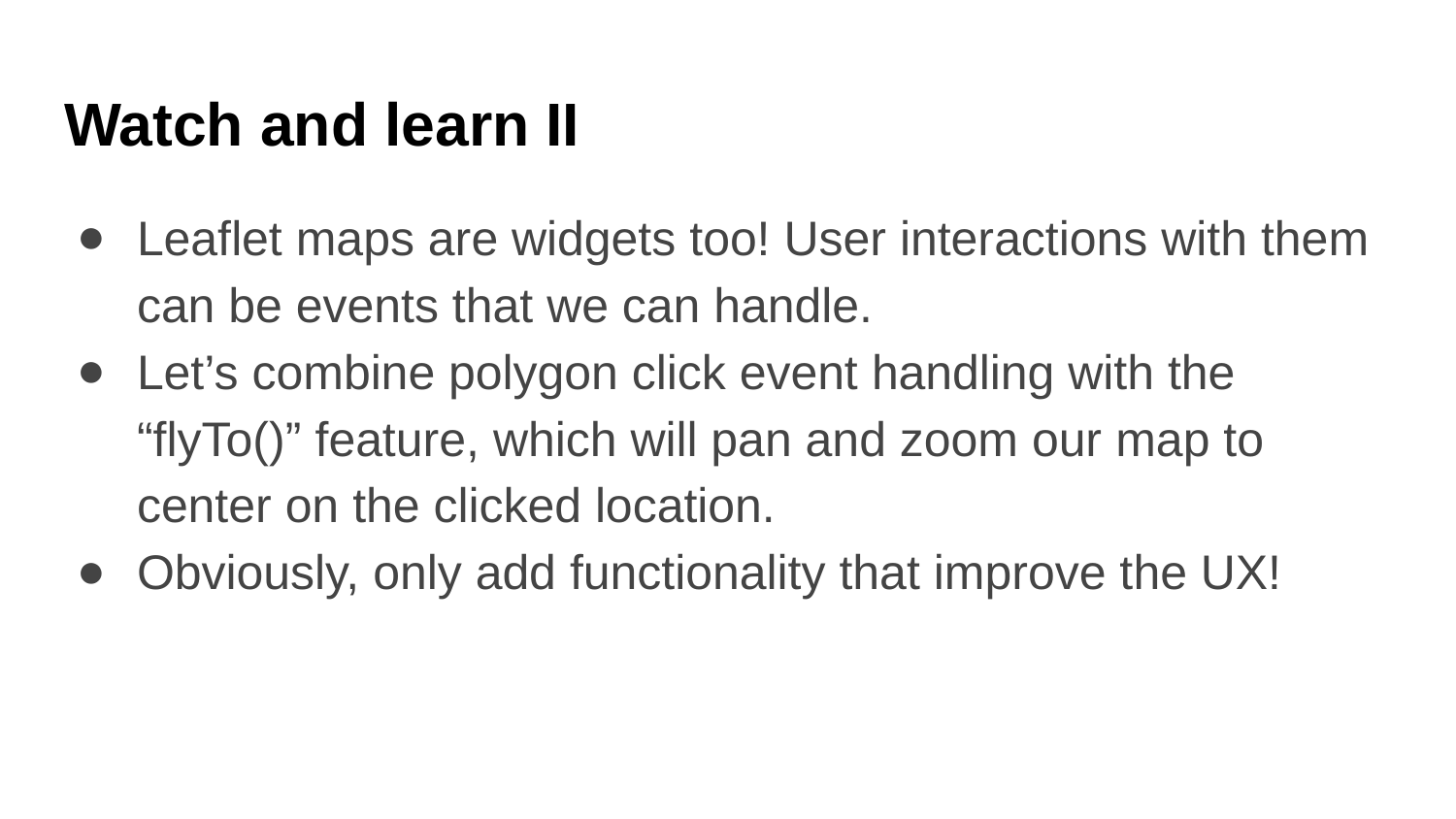

# Watch and learn II
Leaflet maps are widgets too! User interactions with them can be events that we can handle.
Let’s combine polygon click event handling with the “flyTo()” feature, which will pan and zoom our map to center on the clicked location.
Obviously, only add functionality that improve the UX!